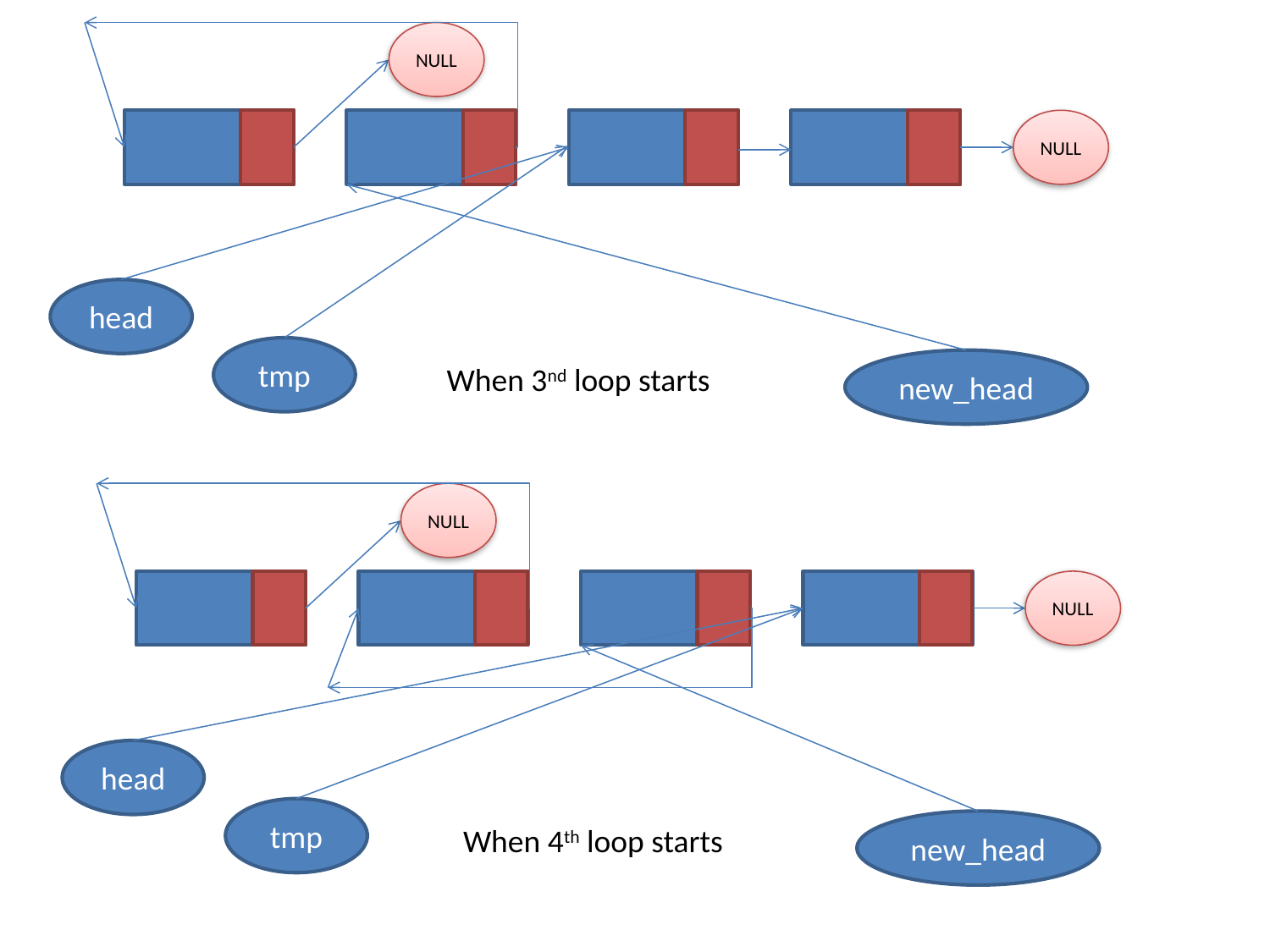

NULL

NULL
head
tmp
new_head
When 3nd loop starts
NULL

NULL
head
tmp
new_head
When 4th loop starts